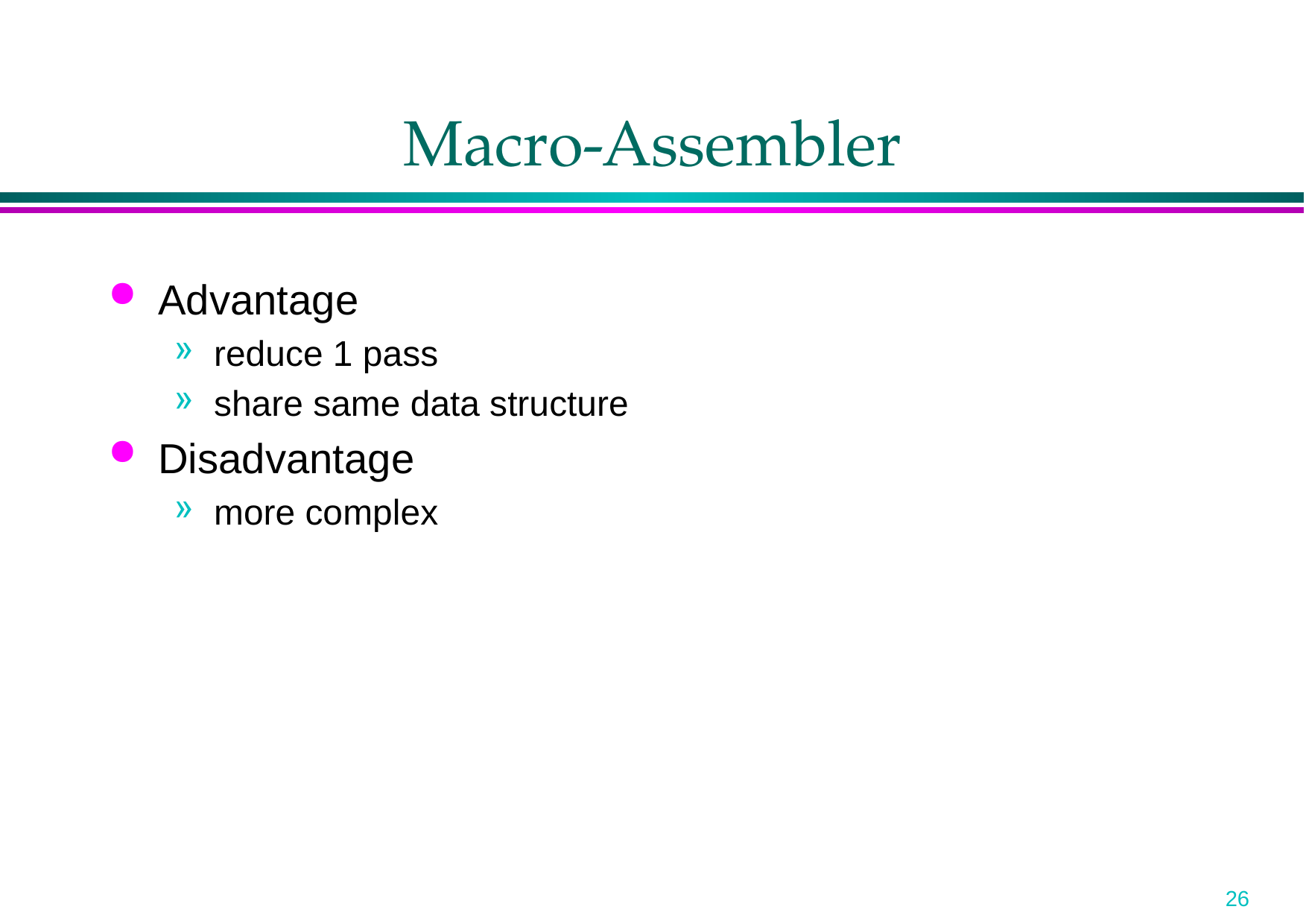

# Macro-Assembler
Advantage
reduce 1 pass
share same data structure
Disadvantage
more complex